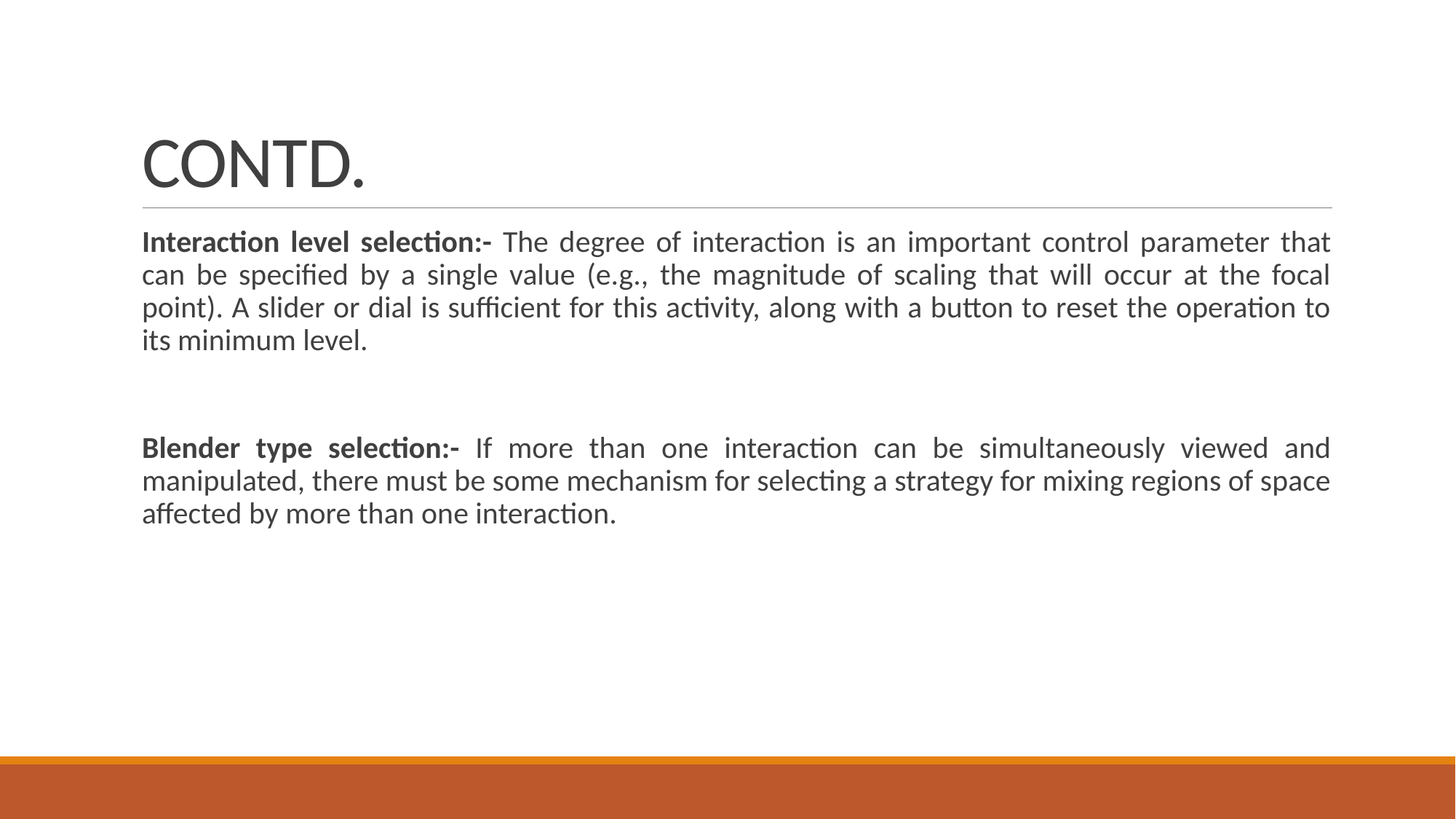

# CONTD.
Interaction level selection:- The degree of interaction is an important control parameter that can be specified by a single value (e.g., the magnitude of scaling that will occur at the focal point). A slider or dial is sufficient for this activity, along with a button to reset the operation to its minimum level.

Blender type selection:- If more than one interaction can be simultaneously viewed and manipulated, there must be some mechanism for selecting a strategy for mixing regions of space affected by more than one interaction.